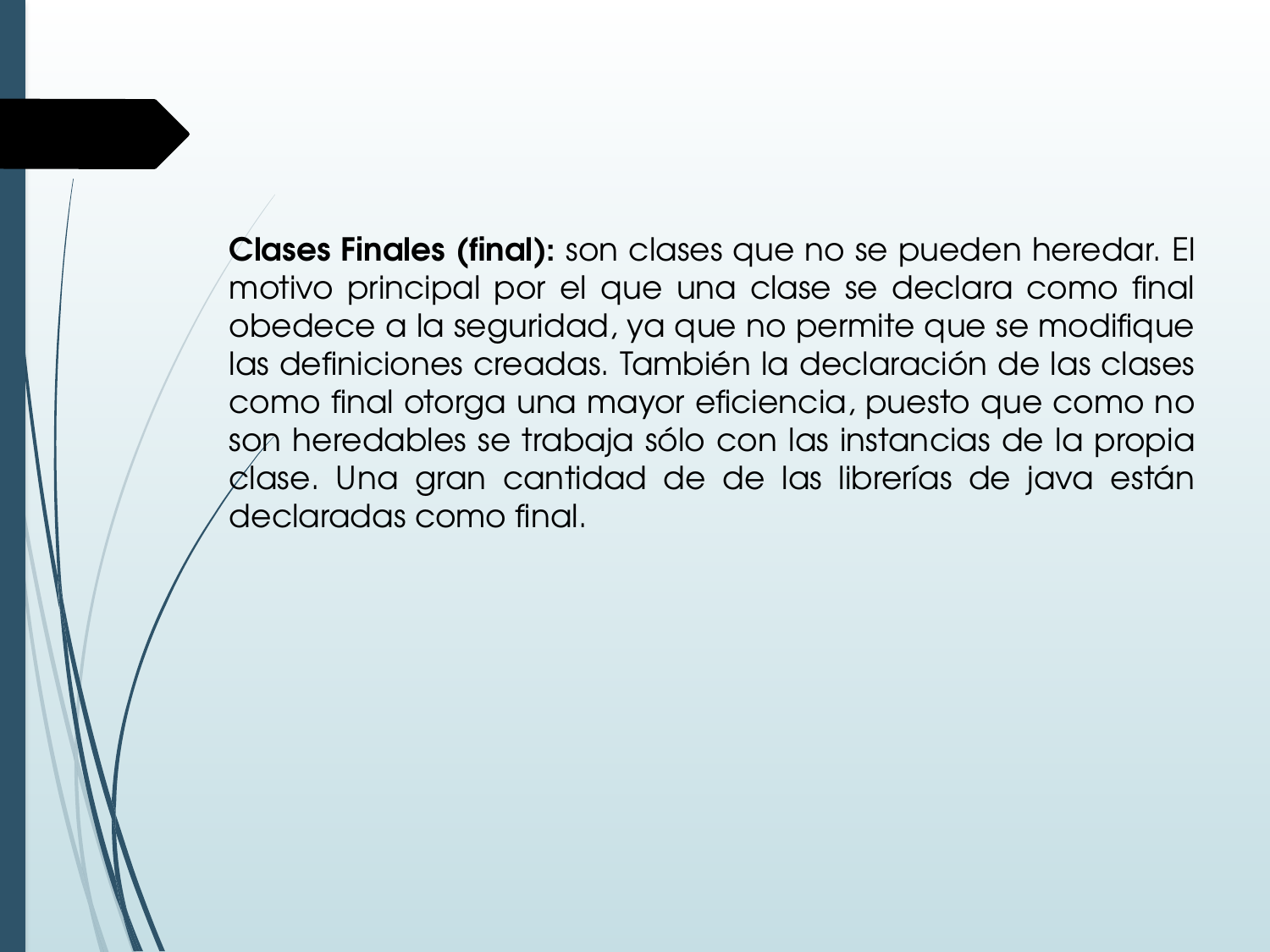

Clases Finales (final): son clases que no se pueden heredar. El motivo principal por el que una clase se declara como final obedece a la seguridad, ya que no permite que se modifique las definiciones creadas. También la declaración de las clases como final otorga una mayor eficiencia, puesto que como no son heredables se trabaja sólo con las instancias de la propia clase. Una gran cantidad de de las librerías de java están declaradas como final.